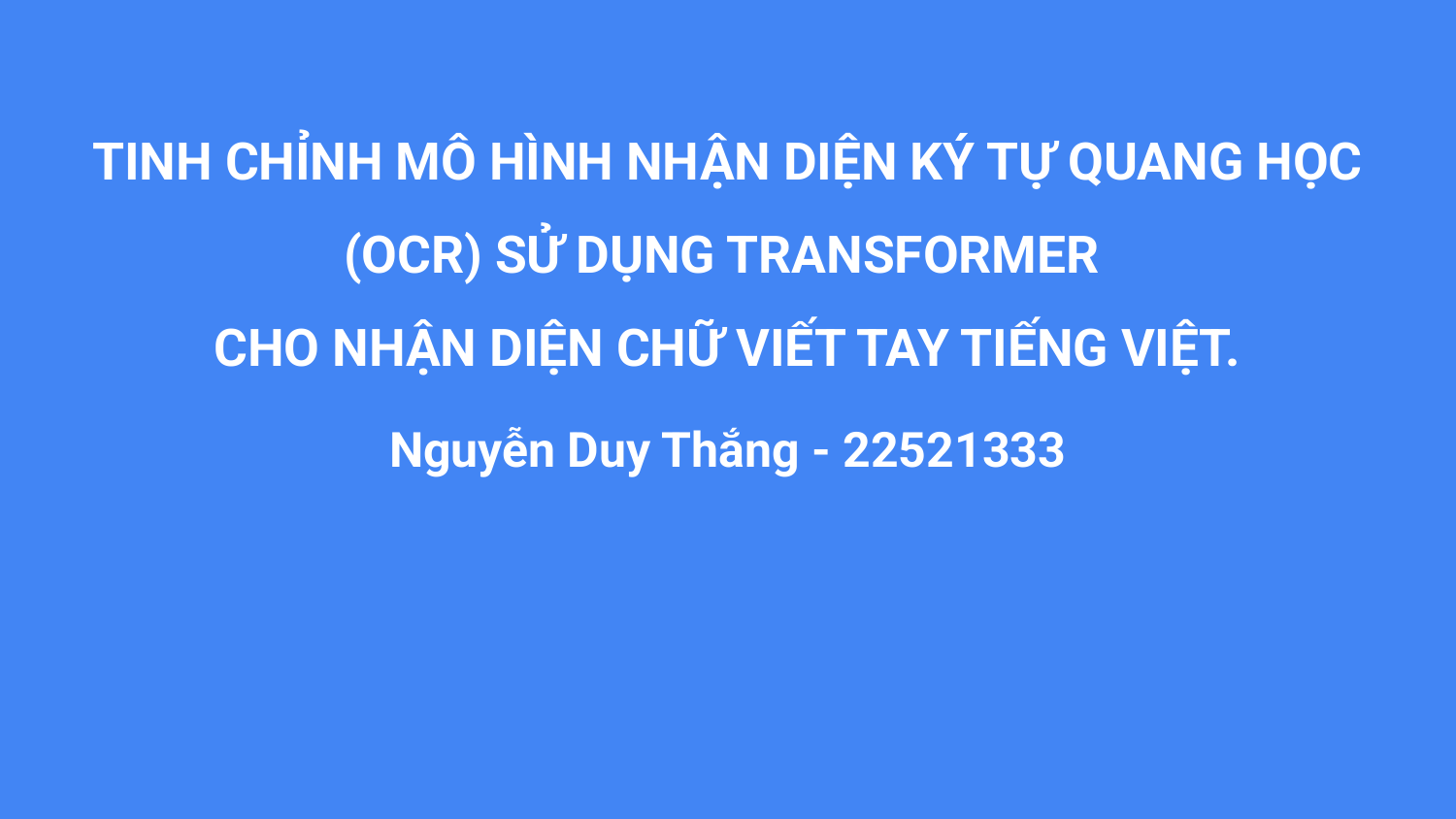

# TINH CHỈNH MÔ HÌNH NHẬN DIỆN KÝ TỰ QUANG HỌC (OCR) SỬ DỤNG TRANSFORMER
CHO NHẬN DIỆN CHỮ VIẾT TAY TIẾNG VIỆT.
Nguyễn Duy Thắng - 22521333